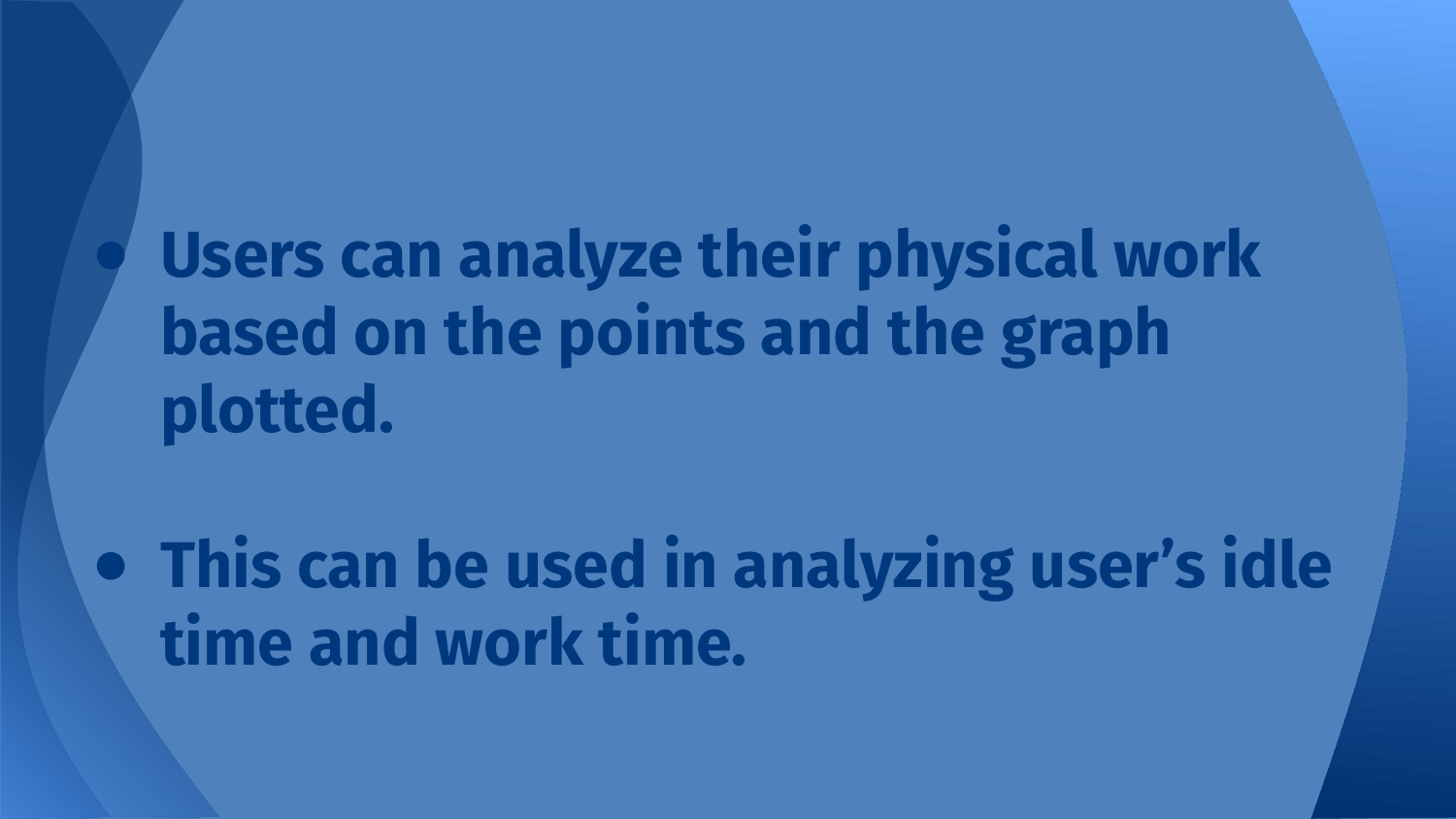

Users can analyze their physical work based on the points and the graph plotted.

This can be used in analyzing user’s idle time and work time.